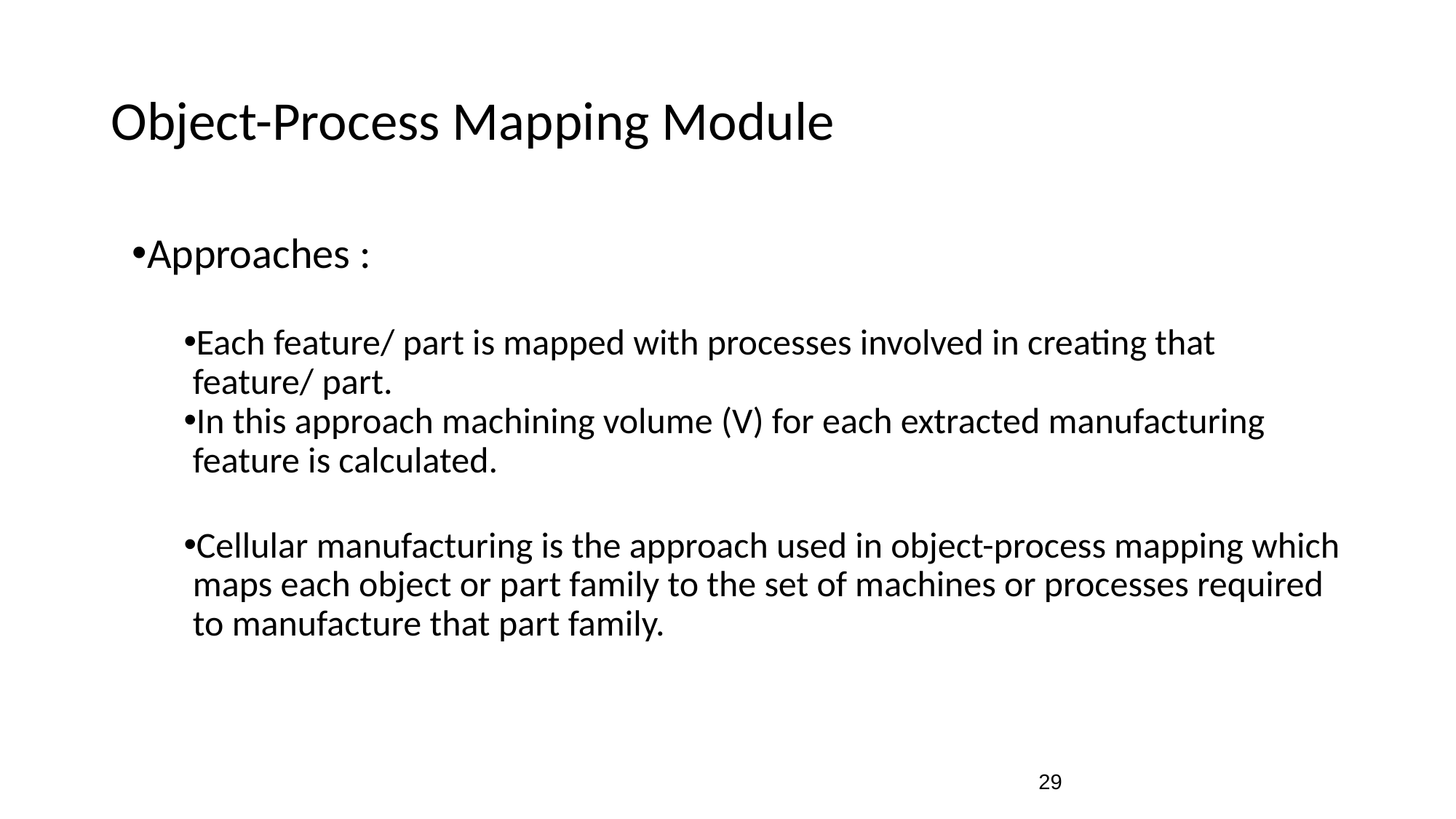

# Object-Process Mapping Module
Approaches :

Each feature/ part is mapped with processes involved in creating that feature/ part.
In this approach machining volume (V) for each extracted manufacturing feature is calculated.

Cellular manufacturing is the approach used in object-process mapping which maps each object or part family to the set of machines or processes required to manufacture that part family.
29